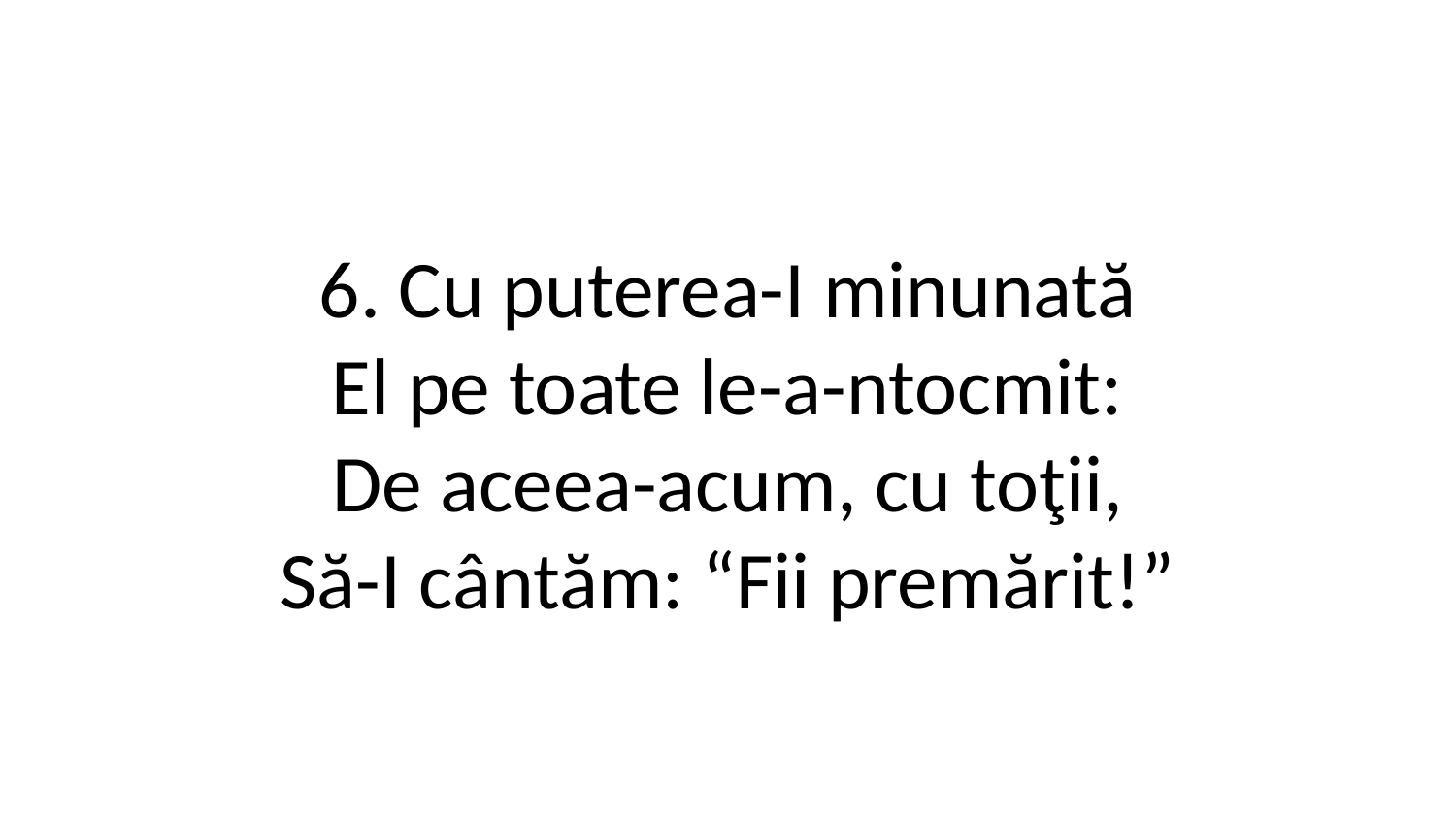

6. Cu puterea-I minunată
El pe toate le-a-ntocmit:
De aceea-acum, cu toţii,
Să-I cântăm: “Fii premărit!”